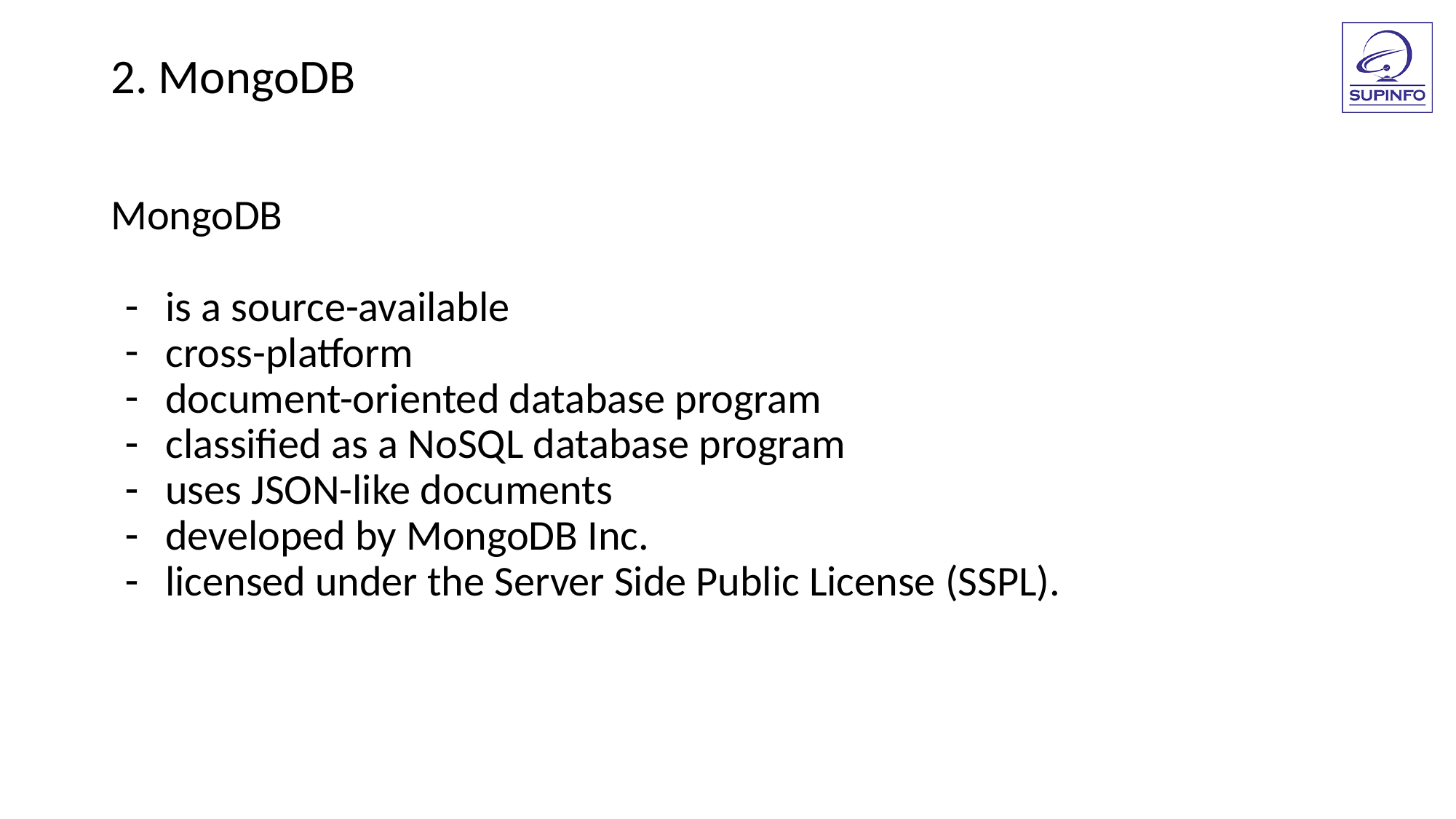

2. MongoDB
MongoDB

is a source-available
cross-platform
document-oriented database program
classified as a NoSQL database program
uses JSON-like documents
developed by MongoDB Inc.
licensed under the Server Side Public License (SSPL).